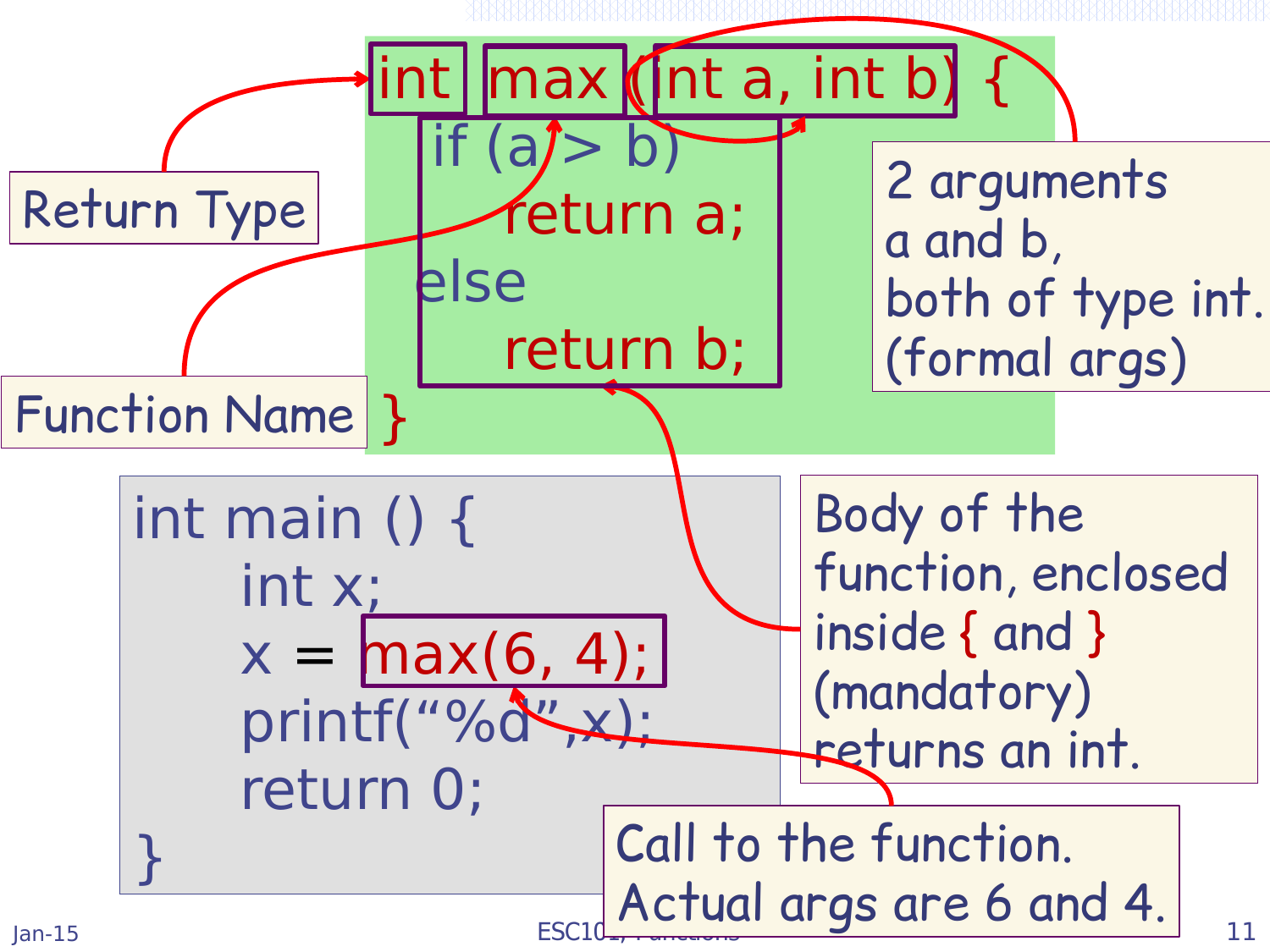

int  max (int a, int b) {
   if (a > b)
       return a;
  else
       return b;
}

Return Type

2 arguments
a and b,
both of type int.
(formal args)

Function Name

Body of the
function, enclosed
inside { and }
(mandatory)
returns an int.
int main () {
      int x;
      x = max(6, 4);
      printf(“%d”,x);
      return 0;
}

Call to the function.
Actual args are 6 and 4.
Jan-15
ESC101, Functions
11